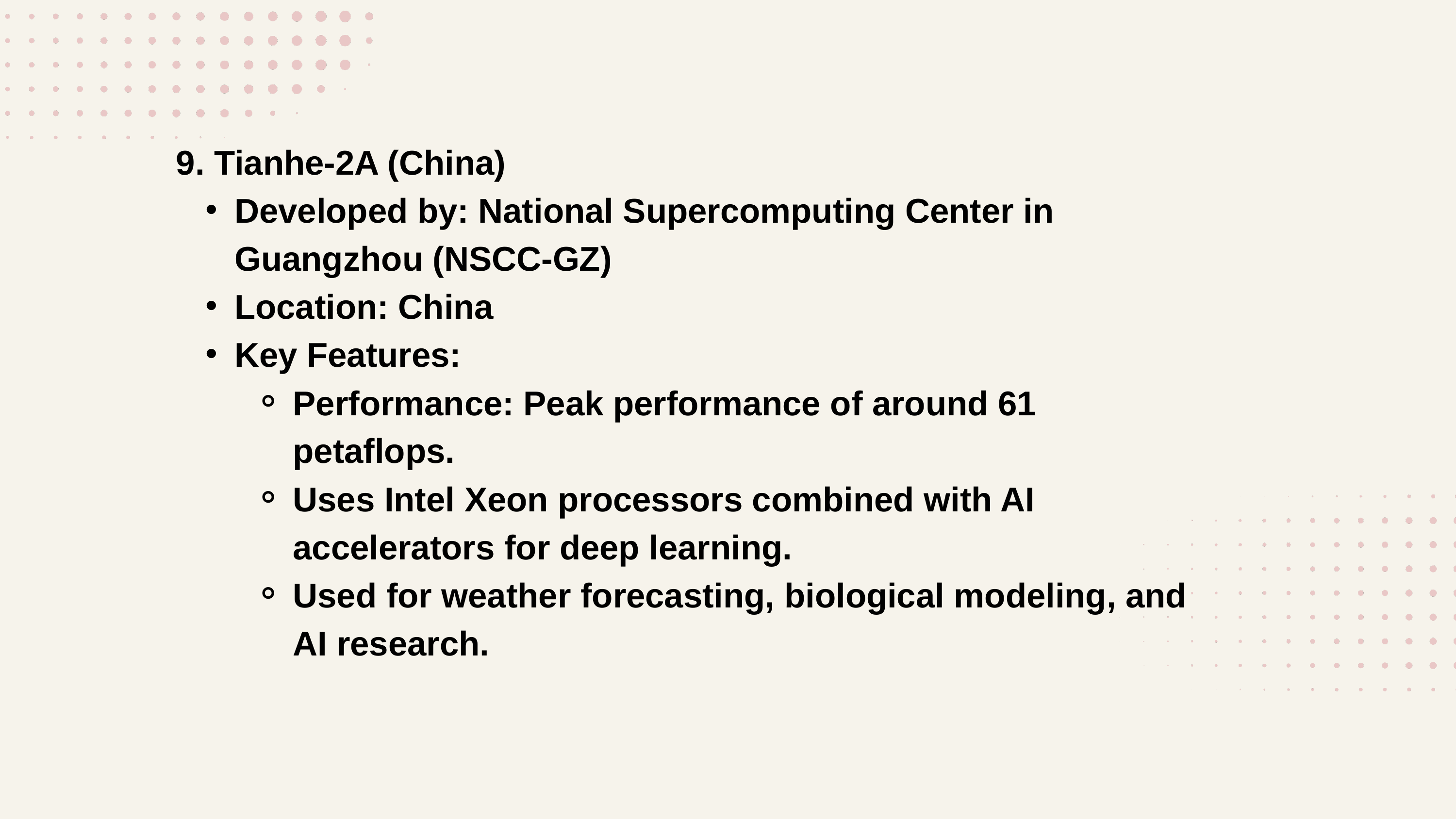

9. Tianhe-2A (China)
Developed by: National Supercomputing Center in Guangzhou (NSCC-GZ)
Location: China
Key Features:
Performance: Peak performance of around 61 petaflops.
Uses Intel Xeon processors combined with AI accelerators for deep learning.
Used for weather forecasting, biological modeling, and AI research.